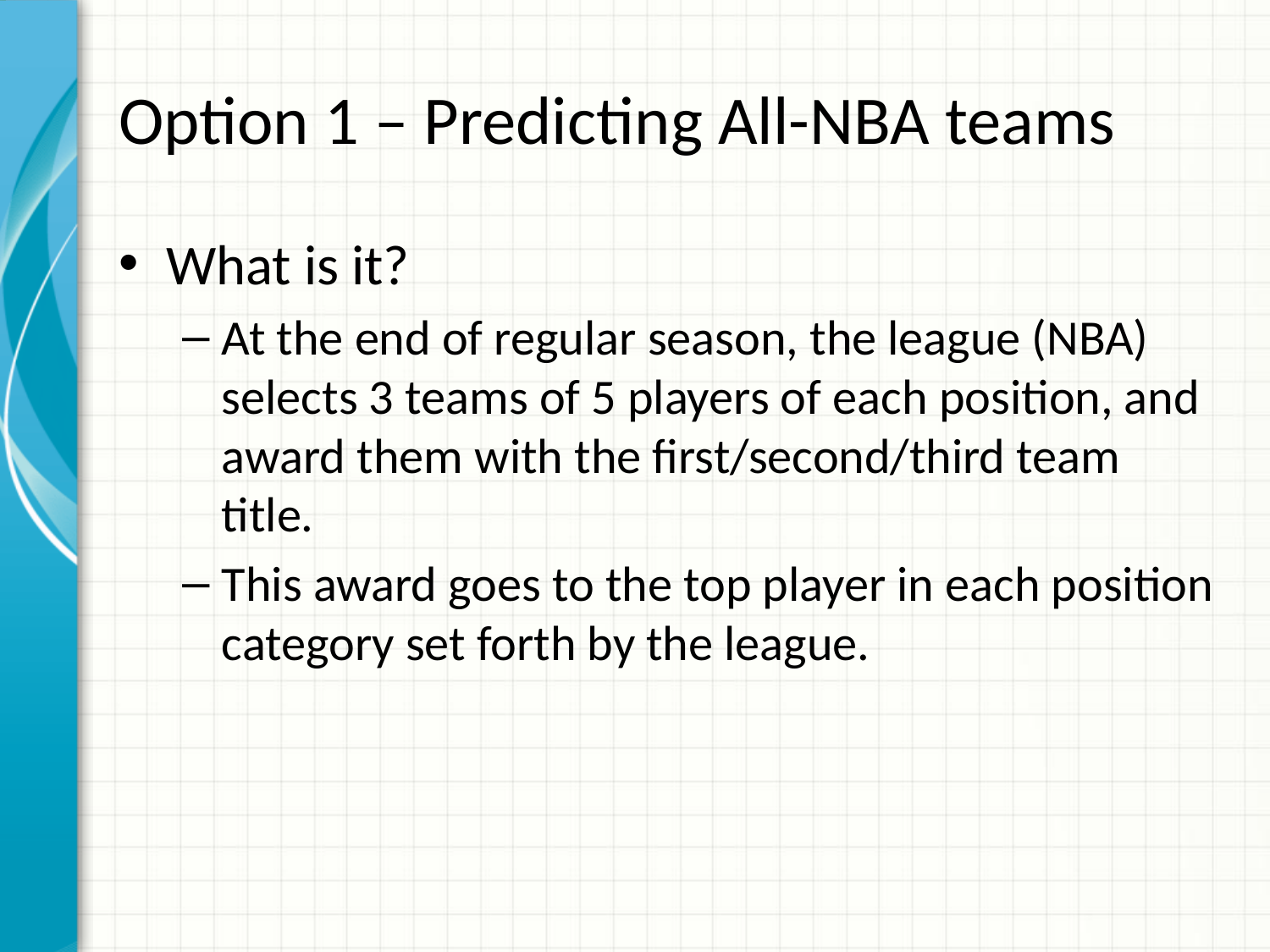

# Option 1 – Predicting All-NBA teams
What is it?
At the end of regular season, the league (NBA) selects 3 teams of 5 players of each position, and award them with the first/second/third team title.
This award goes to the top player in each position category set forth by the league.